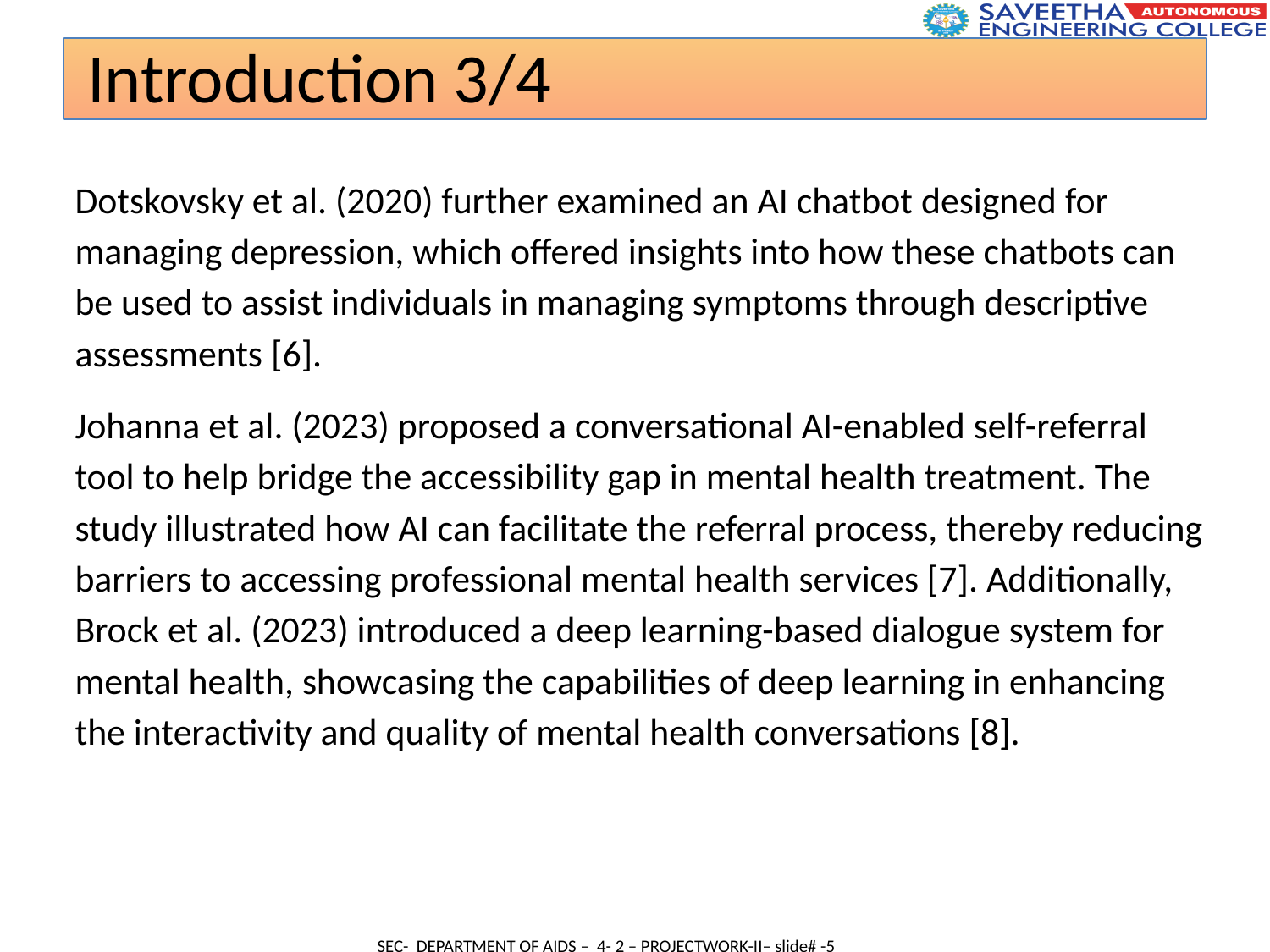

Introduction 3/4
Dotskovsky et al. (2020) further examined an AI chatbot designed for managing depression, which offered insights into how these chatbots can be used to assist individuals in managing symptoms through descriptive assessments [6].
Johanna et al. (2023) proposed a conversational AI-enabled self-referral tool to help bridge the accessibility gap in mental health treatment. The study illustrated how AI can facilitate the referral process, thereby reducing barriers to accessing professional mental health services [7]. Additionally, Brock et al. (2023) introduced a deep learning-based dialogue system for mental health, showcasing the capabilities of deep learning in enhancing the interactivity and quality of mental health conversations [8].